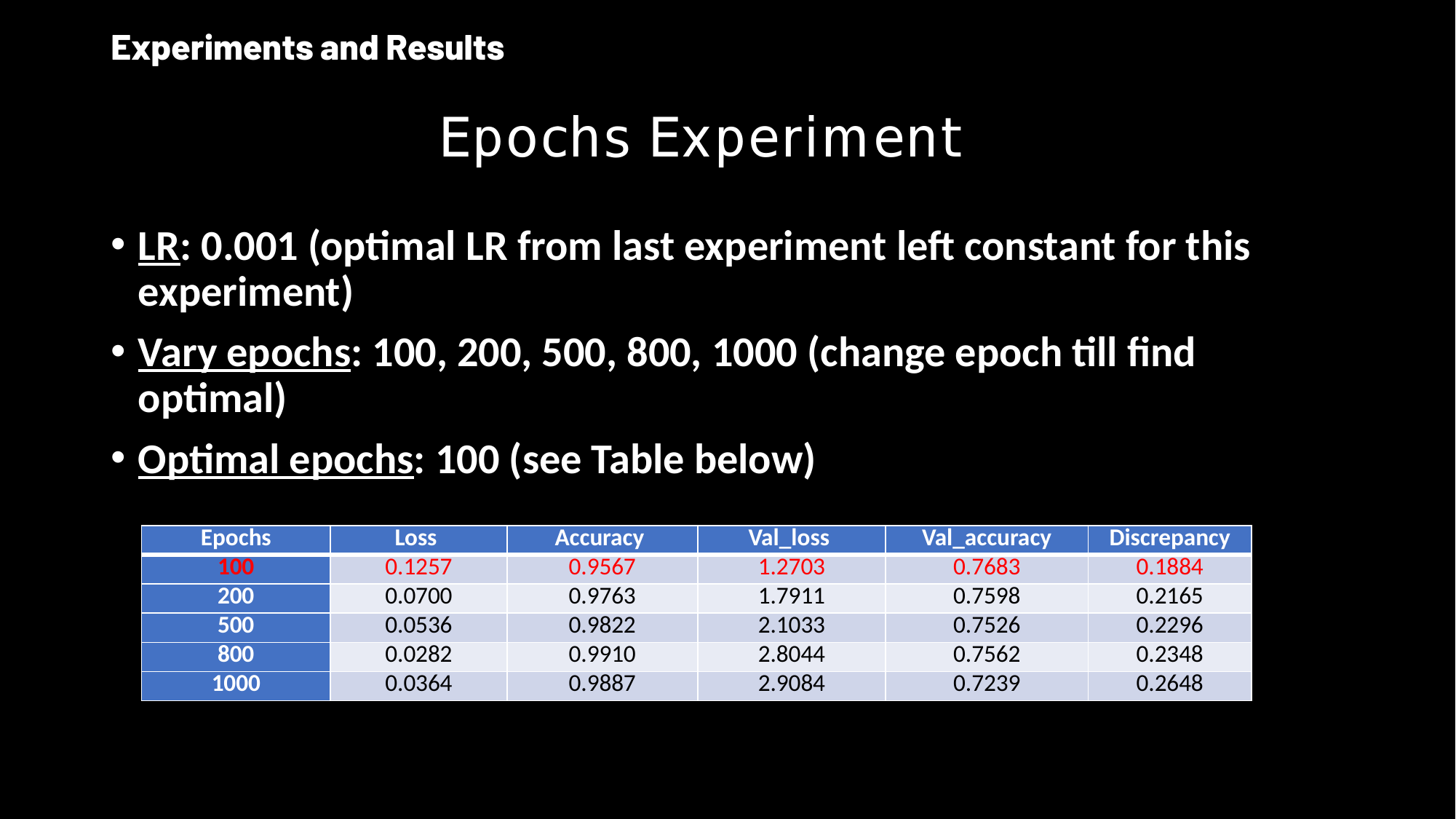

# Experiments and Results
Epochs Experiment
LR: 0.001 (optimal LR from last experiment left constant for this experiment)
Vary epochs: 100, 200, 500, 800, 1000 (change epoch till find optimal)
Optimal epochs: 100 (see Table below)
| Epochs | Loss | Accuracy | Val\_loss | Val\_accuracy | Discrepancy |
| --- | --- | --- | --- | --- | --- |
| 100 | 0.1257 | 0.9567 | 1.2703 | 0.7683 | 0.1884 |
| 200 | 0.0700 | 0.9763 | 1.7911 | 0.7598 | 0.2165 |
| 500 | 0.0536 | 0.9822 | 2.1033 | 0.7526 | 0.2296 |
| 800 | 0.0282 | 0.9910 | 2.8044 | 0.7562 | 0.2348 |
| 1000 | 0.0364 | 0.9887 | 2.9084 | 0.7239 | 0.2648 |